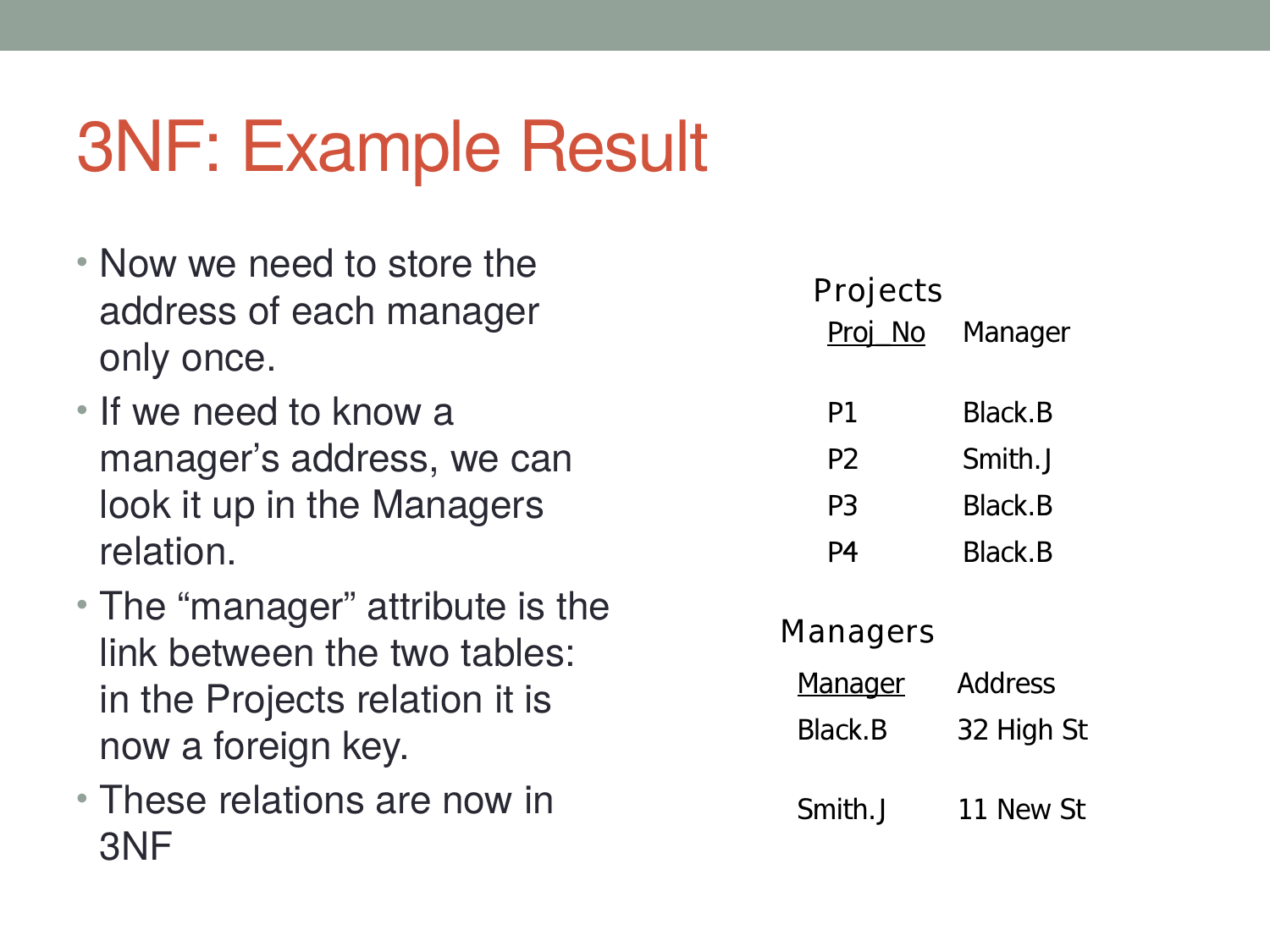

# 3NF: Example Result
Now we need to store the address of each manager only once.
If we need to know a manager’s address, we can look it up in the Managers relation.
The “manager” attribute is the link between the two tables: in the Projects relation it is now a foreign key.
These relations are now in 3NF
Projects
| Proj\_No | Manager |
| --- | --- |
| P1 | Black.B |
| P2 | Smith.J |
| P3 | Black.B |
| P4 | Black.B |
Managers
| Manager | Address |
| --- | --- |
| Black.B | 32 High St |
| Smith.J | 11 New St |